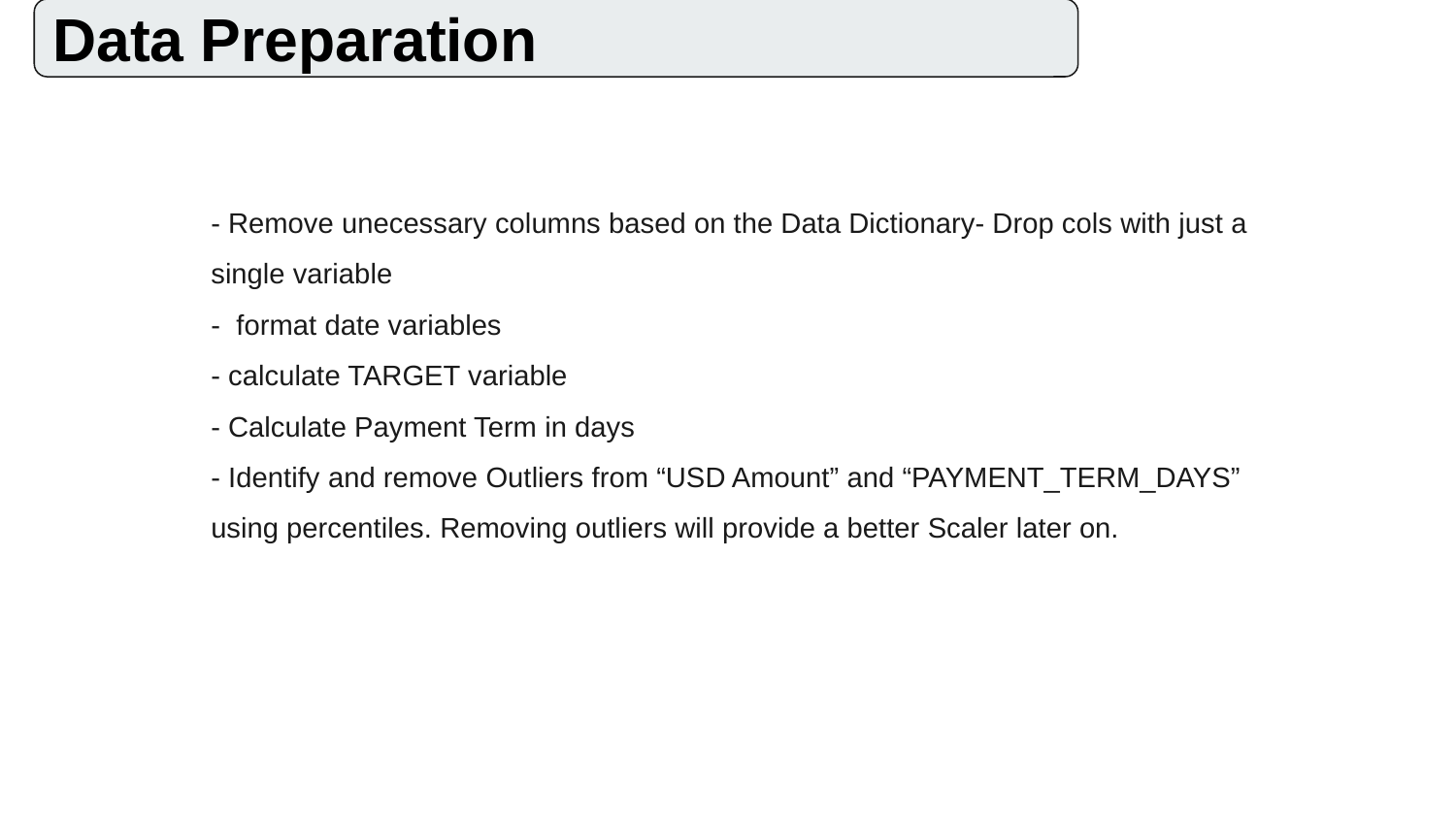

Data Preparation
- Remove unecessary columns based on the Data Dictionary- Drop cols with just a single variable
-  format date variables
- calculate TARGET variable
- Calculate Payment Term in days
- Identify and remove Outliers from “USD Amount” and “PAYMENT_TERM_DAYS” using percentiles. Removing outliers will provide a better Scaler later on.